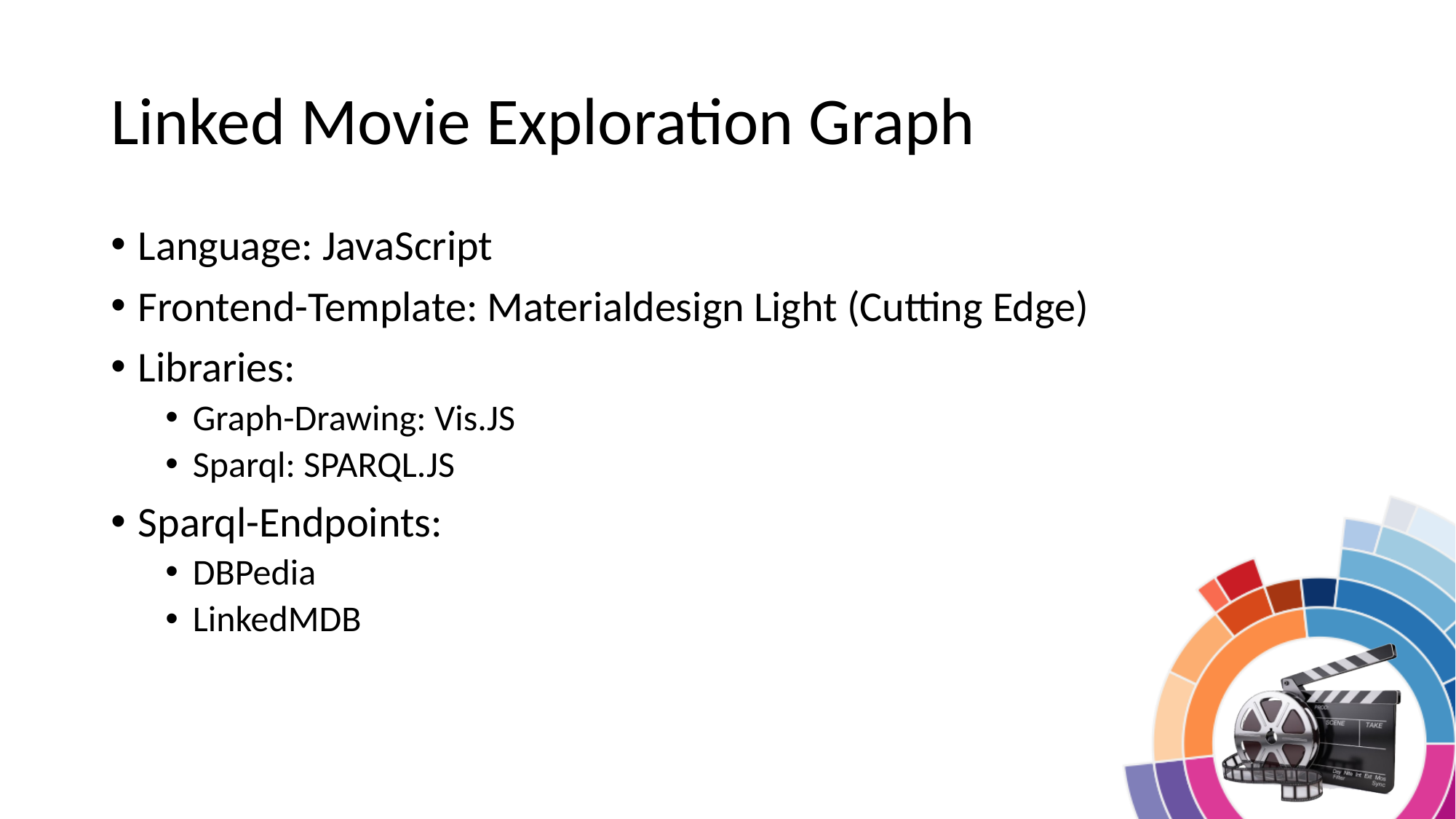

# Linked Movie Exploration Graph
Language: JavaScript
Frontend-Template: Materialdesign Light (Cutting Edge)
Libraries:
Graph-Drawing: Vis.JS
Sparql: SPARQL.JS
Sparql-Endpoints:
DBPedia
LinkedMDB